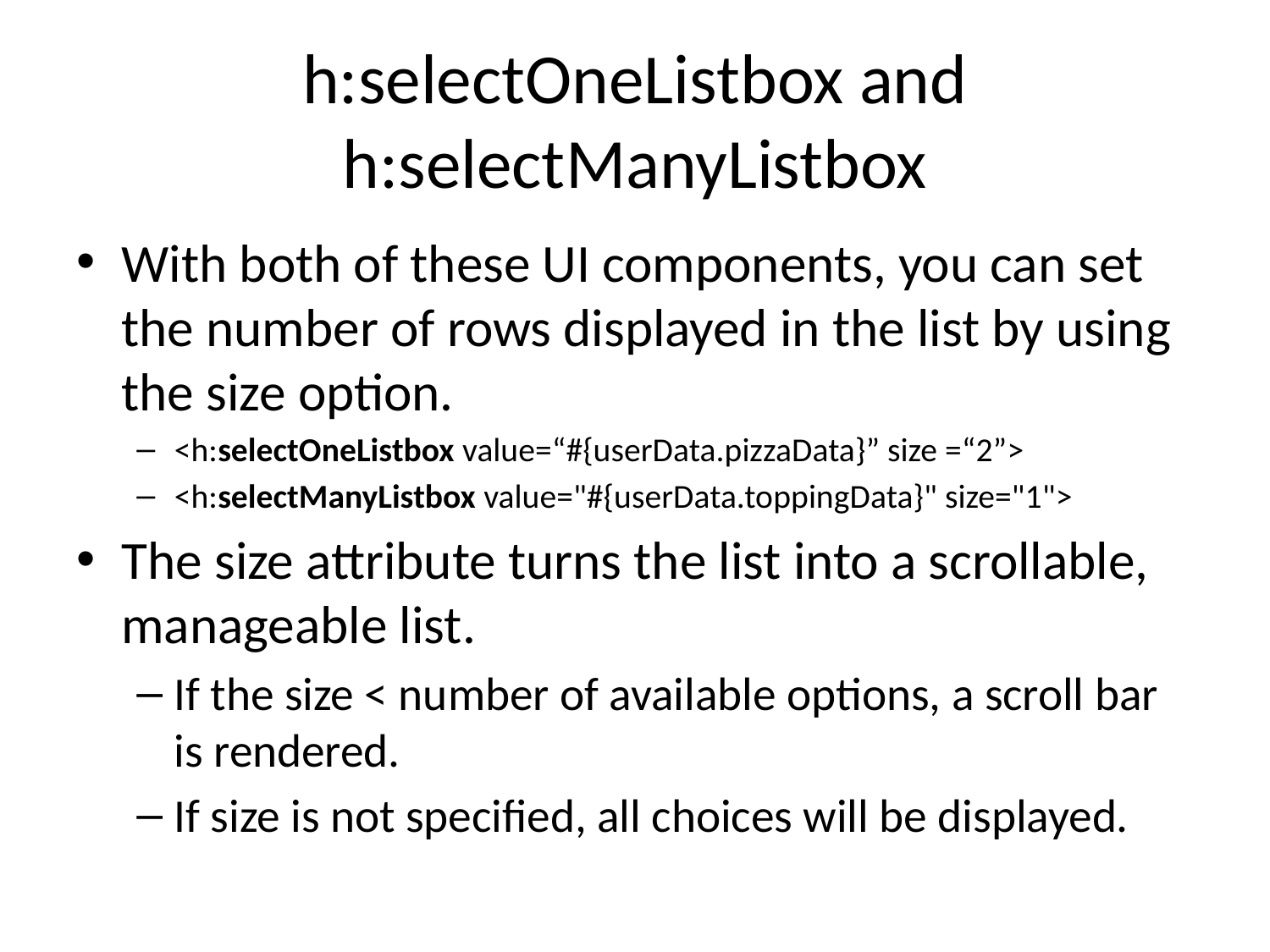

# h:selectOneListbox and h:selectManyListbox
With both of these UI components, you can set the number of rows displayed in the list by using the size option.
<h:selectOneListbox value=“#{userData.pizzaData}” size =“2”>
<h:selectManyListbox value="#{userData.toppingData}" size="1">
The size attribute turns the list into a scrollable, manageable list.
If the size < number of available options, a scroll bar is rendered.
If size is not specified, all choices will be displayed.